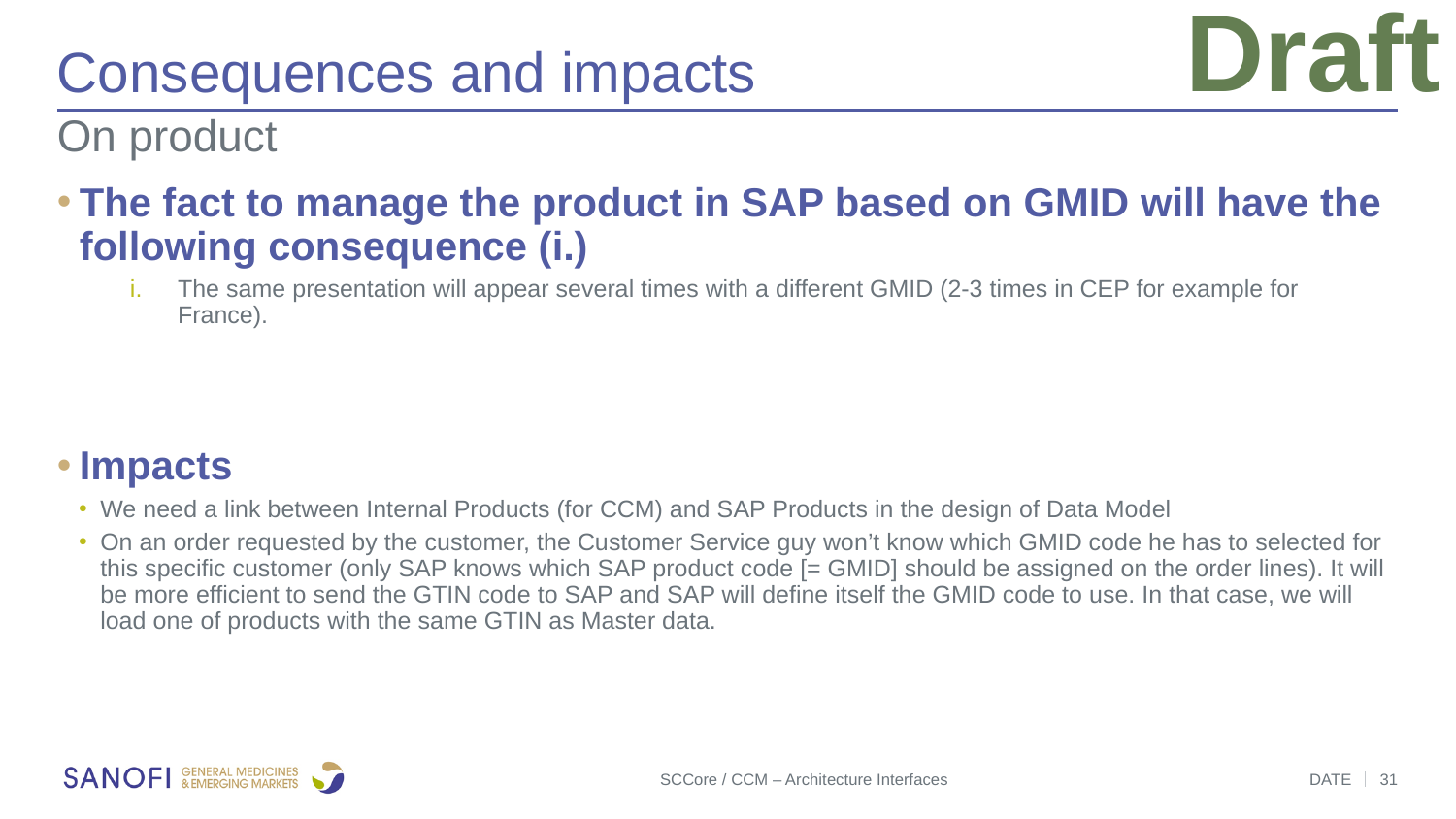

Draft
# Consequences and impacts
On product
The fact to manage the product in SAP based on GMID will have the following consequence (i.)
The same presentation will appear several times with a different GMID (2-3 times in CEP for example for France).

Impacts
We need a link between Internal Products (for CCM) and SAP Products in the design of Data Model
On an order requested by the customer, the Customer Service guy won’t know which GMID code he has to selected for this specific customer (only SAP knows which SAP product code [= GMID] should be assigned on the order lines). It will be more efficient to send the GTIN code to SAP and SAP will define itself the GMID code to use. In that case, we will load one of products with the same GTIN as Master data.

SCCore / CCM – Architecture Interfaces
DATE
31